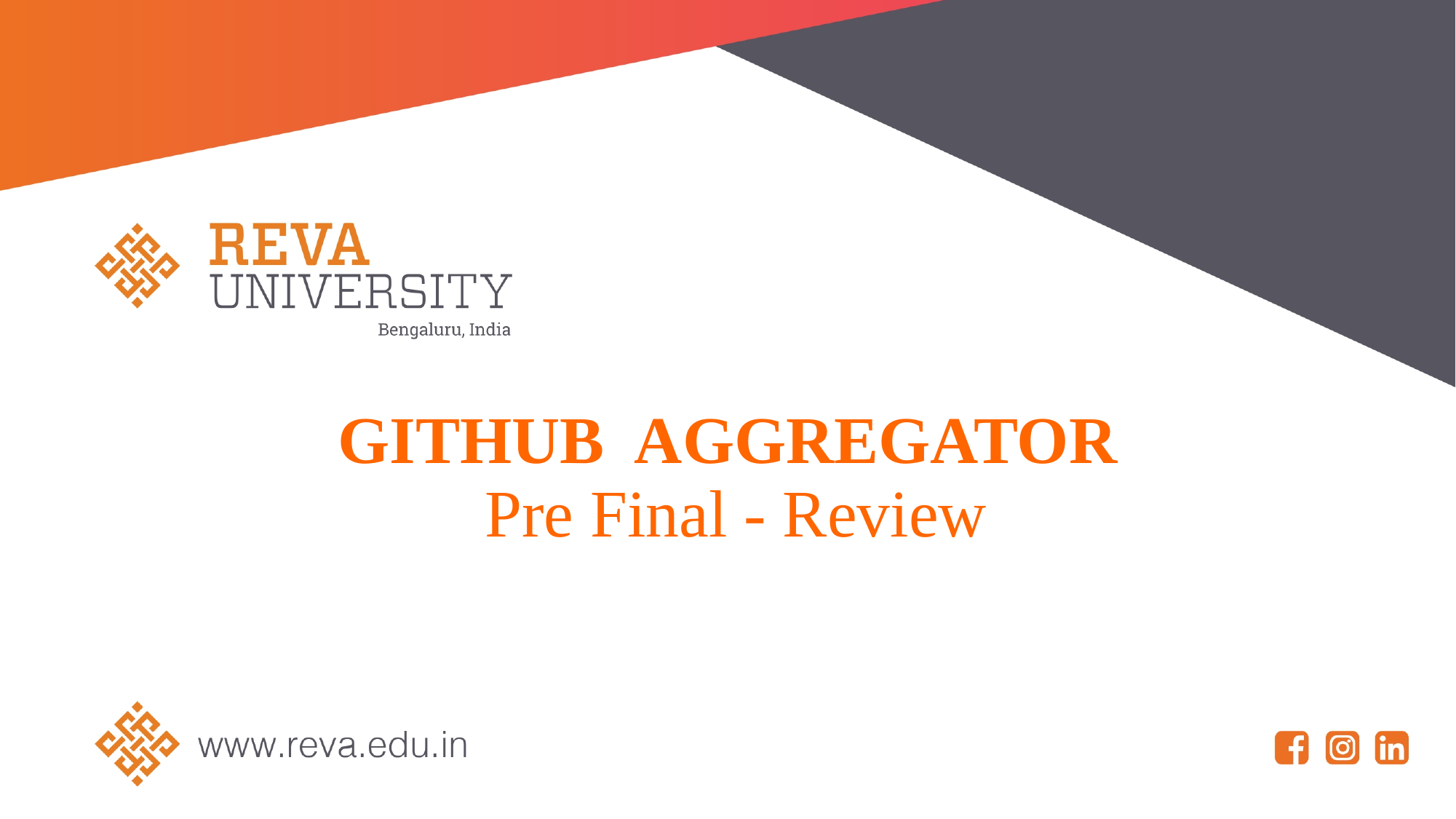

# GITHUB  AGGREGATOR Pre Final - Review